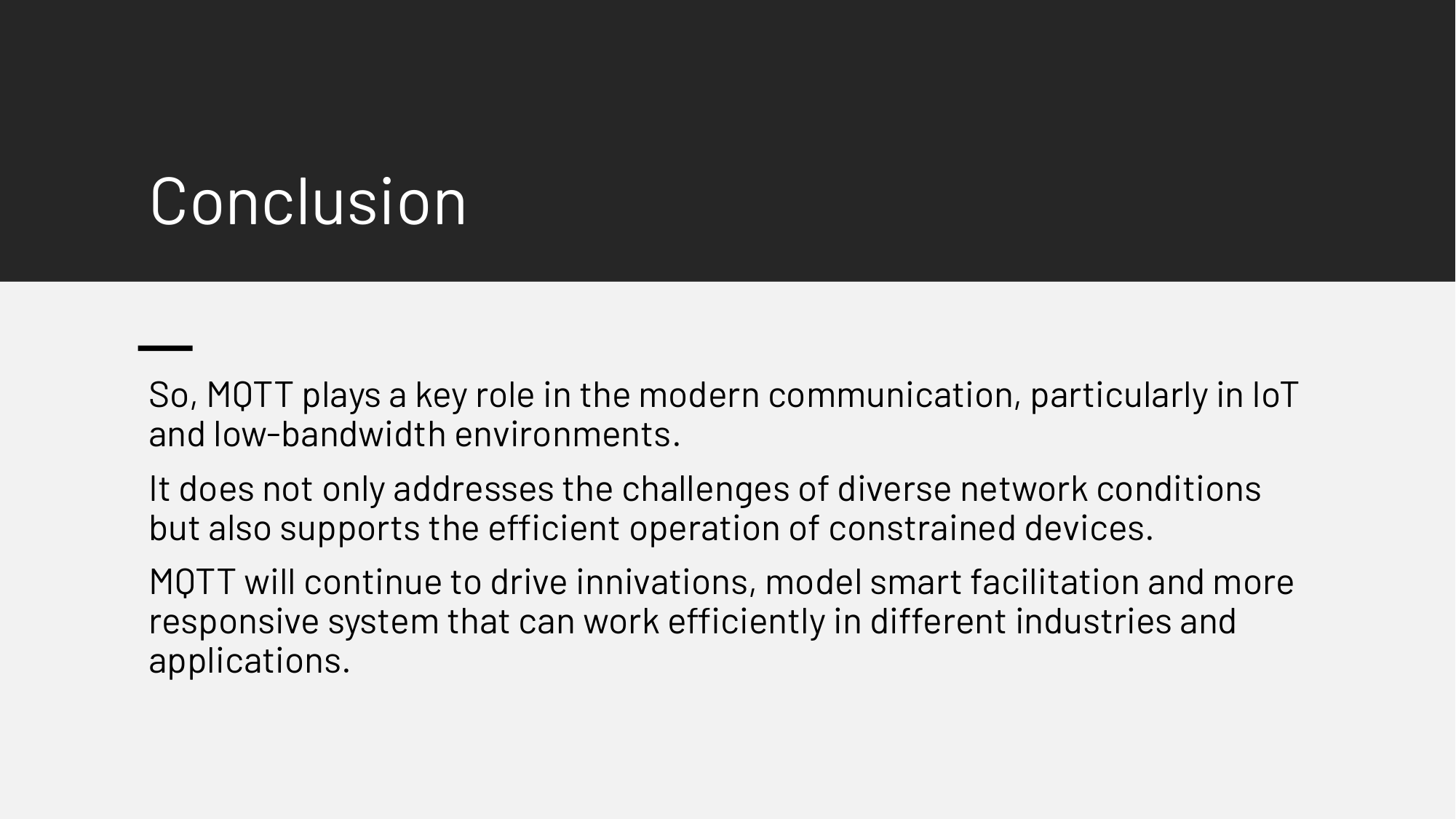

# Conclusion

So, MQTT plays a key role in the modern communication, particularly in IoT and low-bandwidth environments.
It does not only addresses the challenges of diverse network conditions but also supports the efficient operation of constrained devices.
MQTT will continue to drive innivations, model smart facilitation and more responsive system that can work efficiently in different industries and applications.